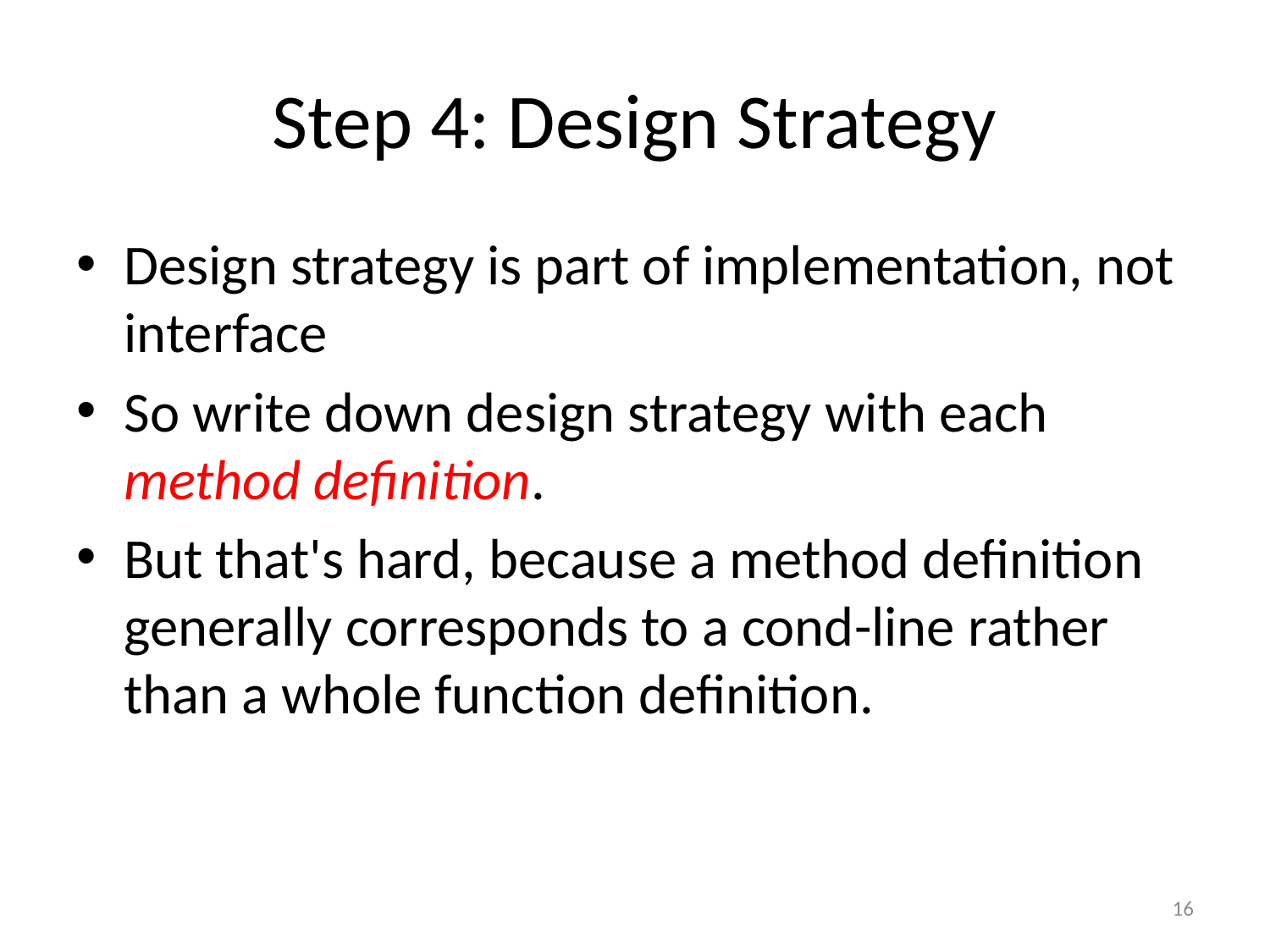

# Step 4: Design Strategy
Design strategy is part of implementation, not  interface
So write down design strategy with each method definition.
But that's hard, because a method definition generally corresponds to a cond-line rather than a whole function definition.

16